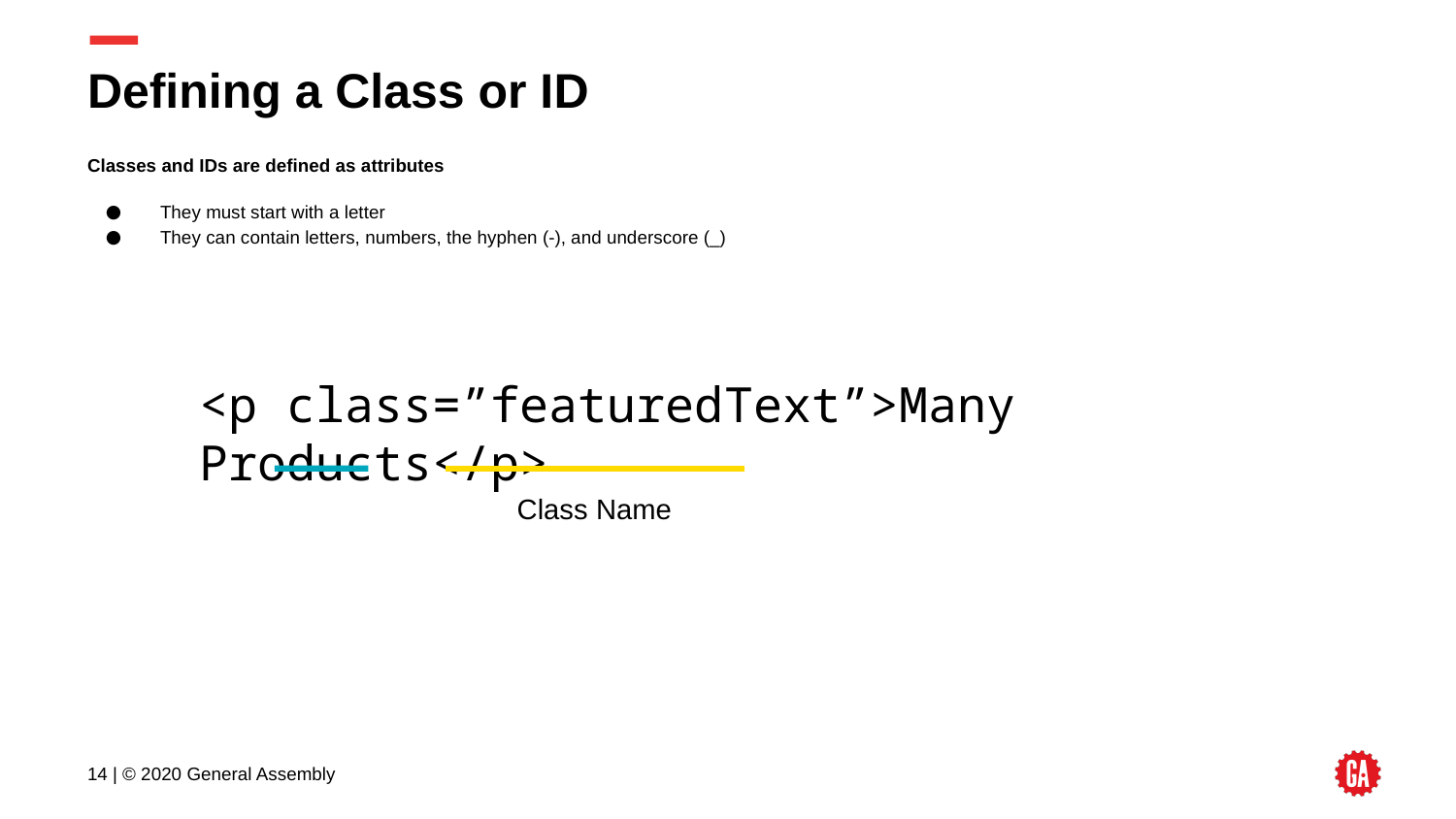

# Defining a Class or ID
Classes and IDs are defined as attributes
They must start with a letter
They can contain letters, numbers, the hyphen (-), and underscore (_)

<p class=”featuredText”>Many Products</p>
Class Name
14 | © 2020 General Assembly